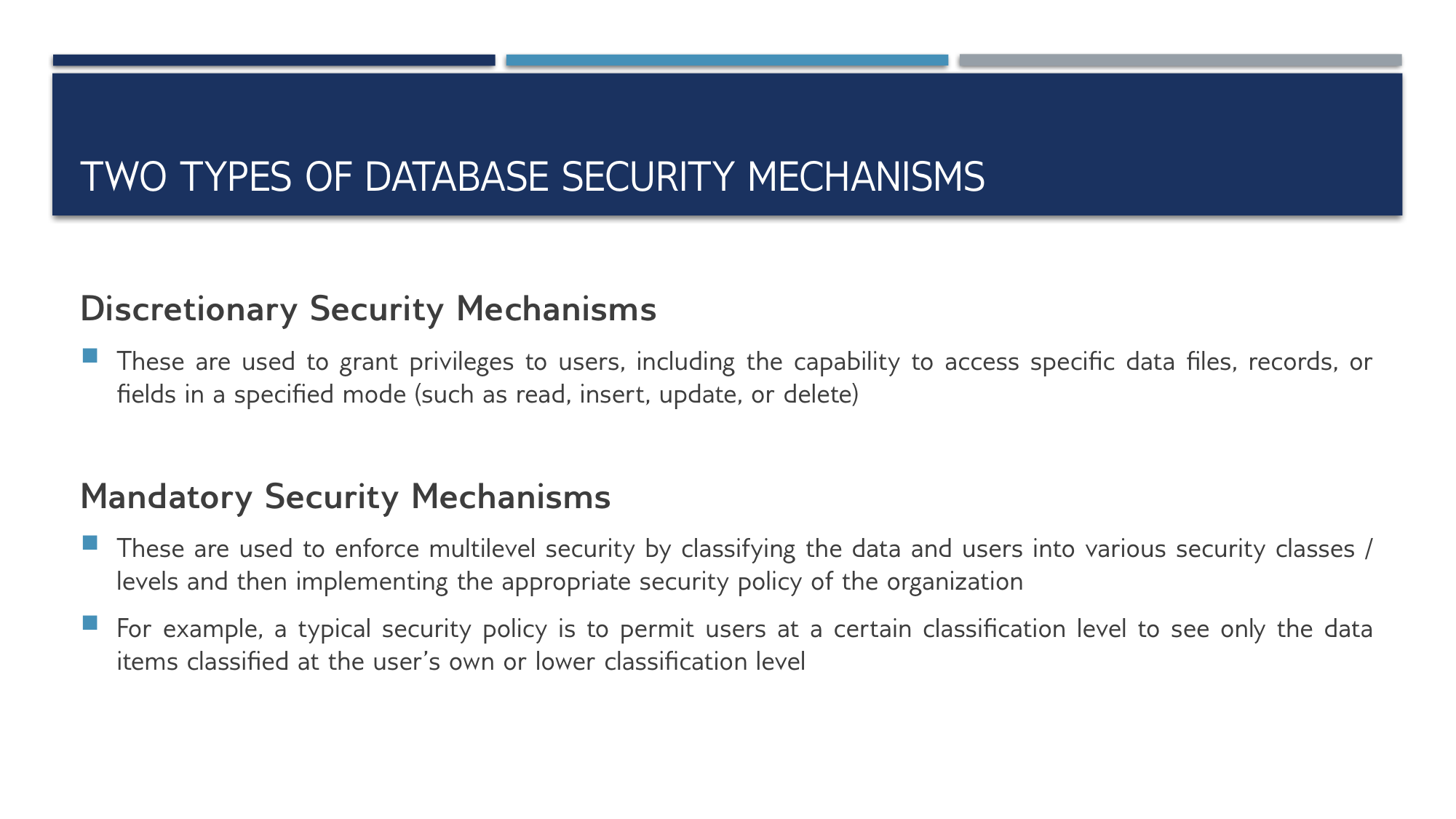

# Two types of database security mechanisms
Discretionary Security Mechanisms
These are used to grant privileges to users, including the capability to access specific data files, records, or fields in a specified mode (such as read, insert, update, or delete)

Mandatory Security Mechanisms
These are used to enforce multilevel security by classifying the data and users into various security classes / levels and then implementing the appropriate security policy of the organization
For example, a typical security policy is to permit users at a certain classification level to see only the data items classified at the user’s own or lower classification level